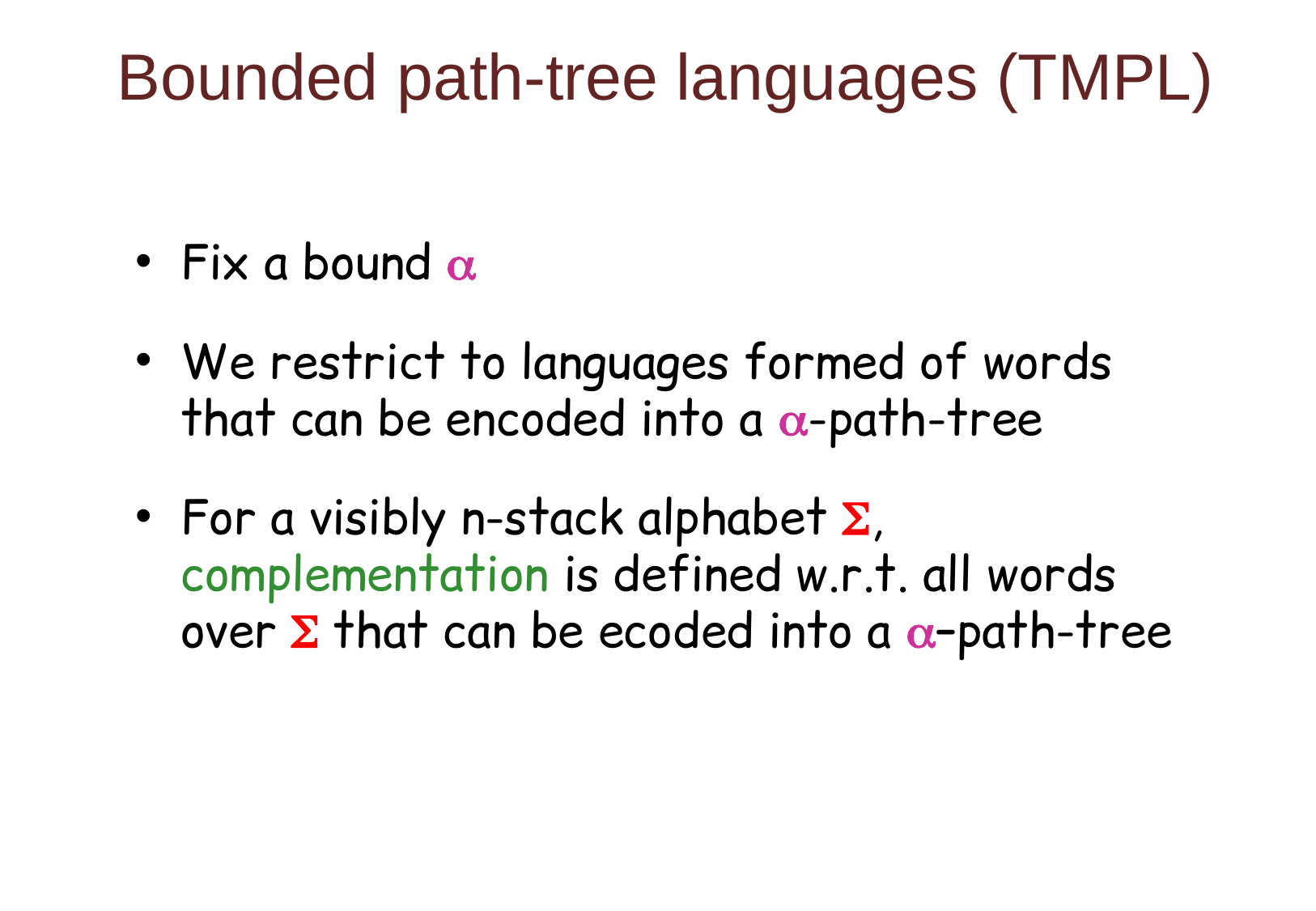

Bounded path-tree languages (TMPL)
Fix a bound α

We restrict to languages formed of words that can be encoded into a α-path-tree

For a visibly n-stack alphabet Σ,  complementation is defined w.r.t. all words over Σ that can be ecoded into a α–path-tree